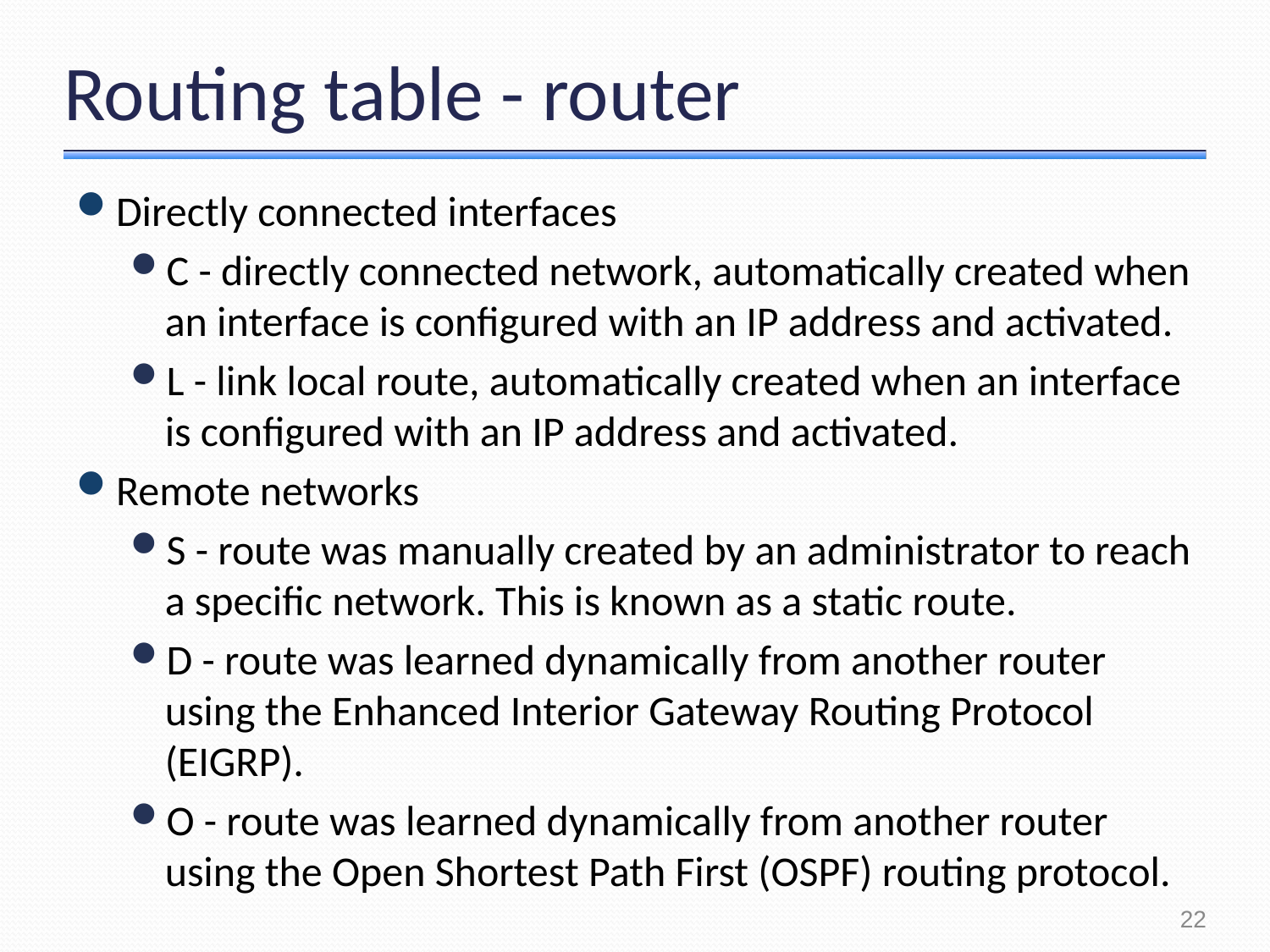

# Routing table - router
Directly connected interfaces
C - directly connected network, automatically created when an interface is configured with an IP address and activated.
L - link local route, automatically created when an interface is configured with an IP address and activated.
Remote networks
S - route was manually created by an administrator to reach a specific network. This is known as a static route.
D - route was learned dynamically from another router using the Enhanced Interior Gateway Routing Protocol (EIGRP).
O - route was learned dynamically from another router using the Open Shortest Path First (OSPF) routing protocol.
22